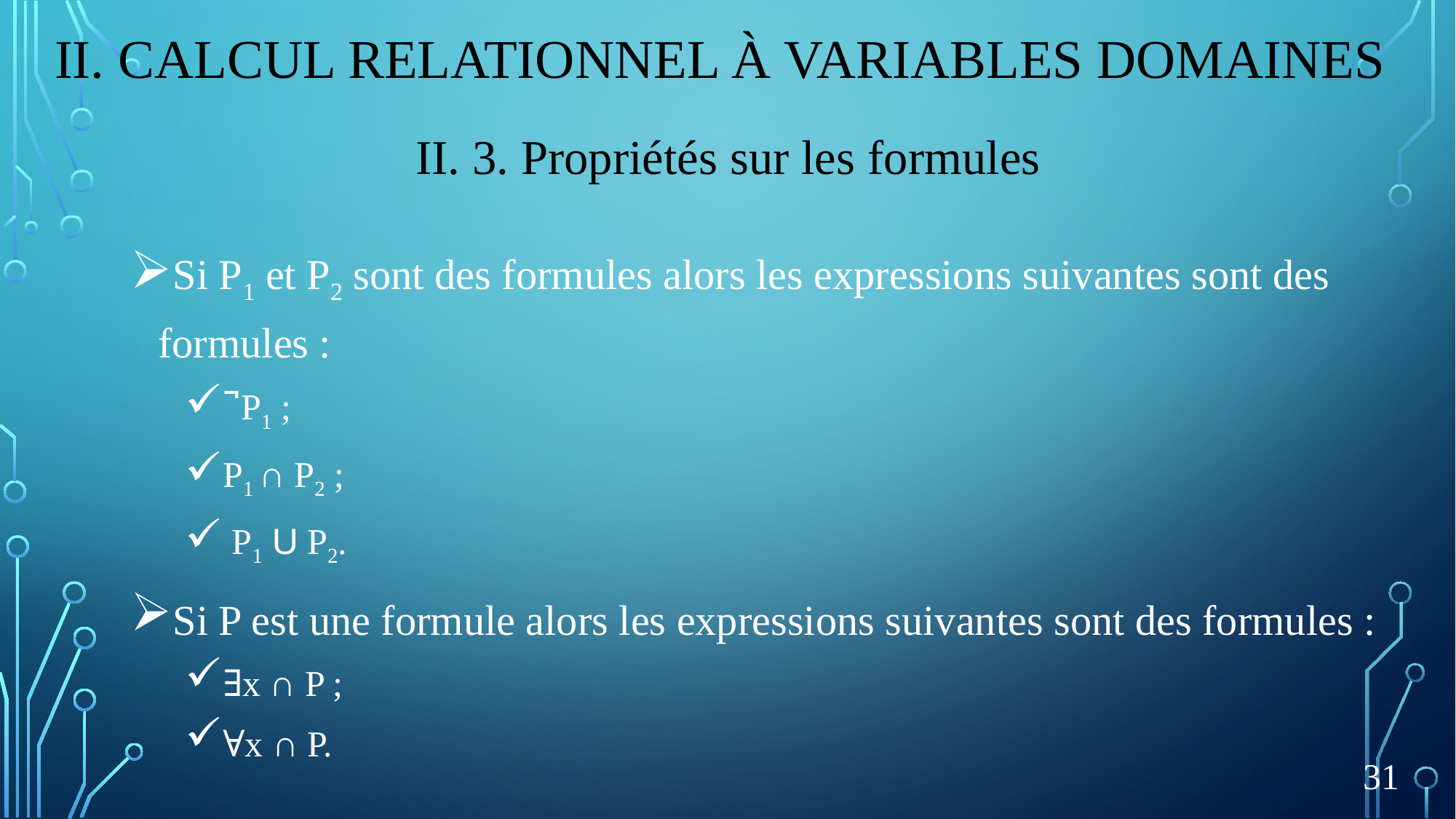

II. Calcul relationnel à variables domaines
II. 3. Propriétés sur les formules
Si P1 et P2 sont des formules alors les expressions suivantes sont des formules :
 ̚ P1 ;
P1 ∩ P2 ;
 P1 U P2.
Si P est une formule alors les expressions suivantes sont des formules :
∃x ∩ P ;
∀x ∩ P.
31